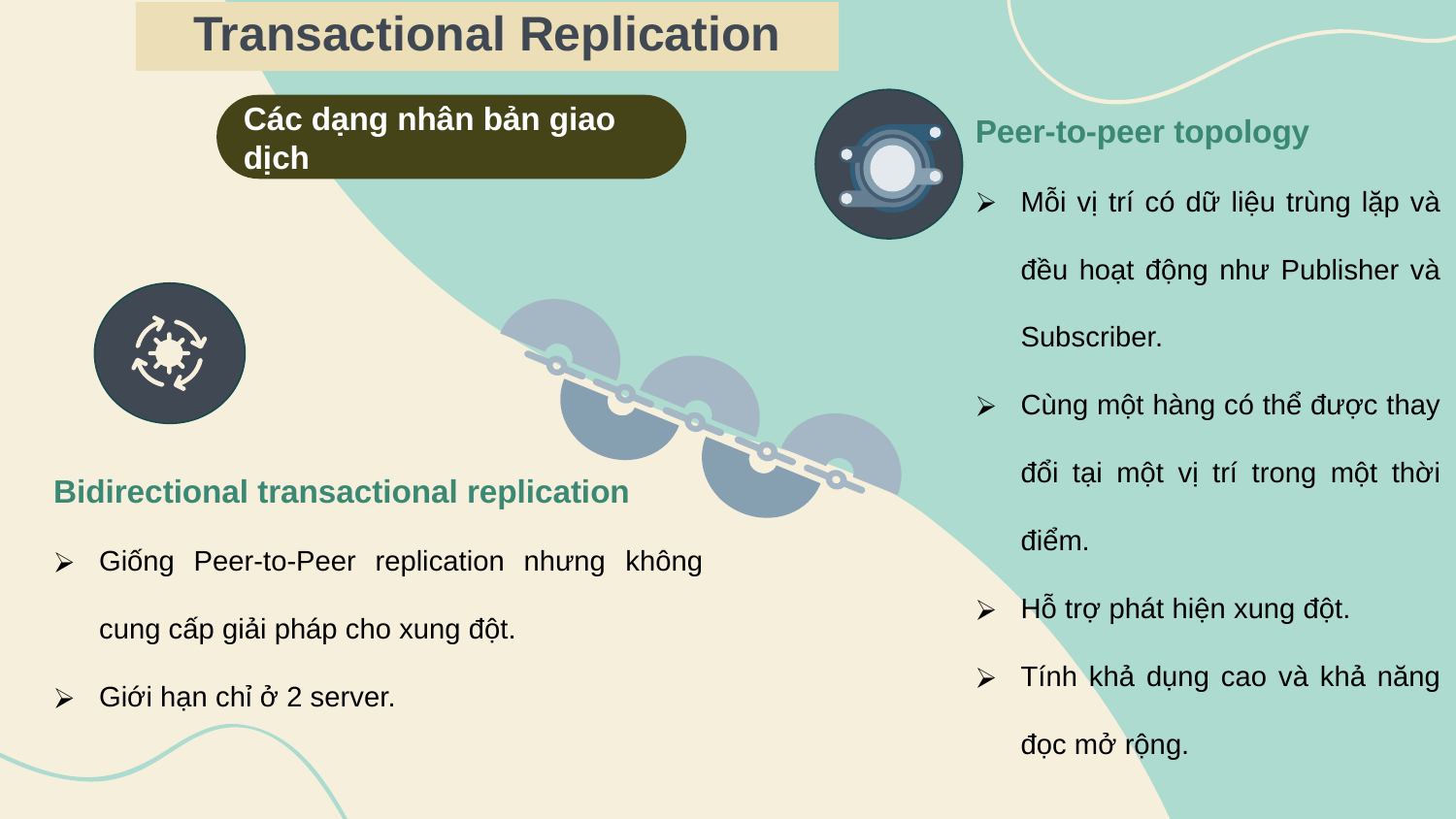

# Transactional Replication
Peer-to-peer topology
Mỗi vị trí có dữ liệu trùng lặp và đều hoạt động như Publisher và Subscriber.
Cùng một hàng có thể được thay đổi tại một vị trí trong một thời điểm.
Hỗ trợ phát hiện xung đột.
Tính khả dụng cao và khả năng đọc mở rộng.

Các dạng nhân bản giao dịch

Bidirectional transactional replication
Giống Peer-to-Peer replication nhưng không cung cấp giải pháp cho xung đột.
Giới hạn chỉ ở 2 server.